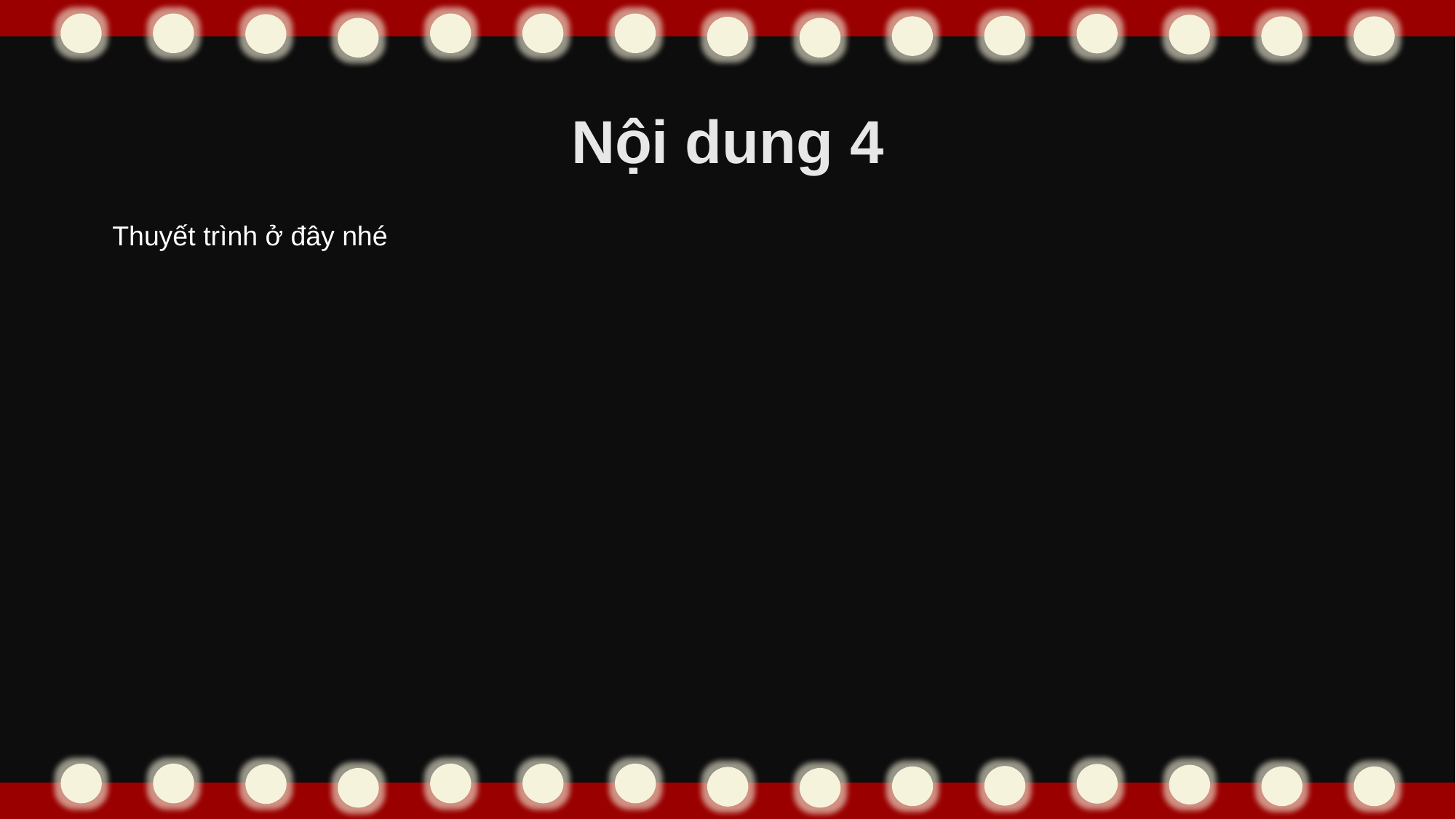

4
Nội dung 4
Thuyết trình ở đây nhé